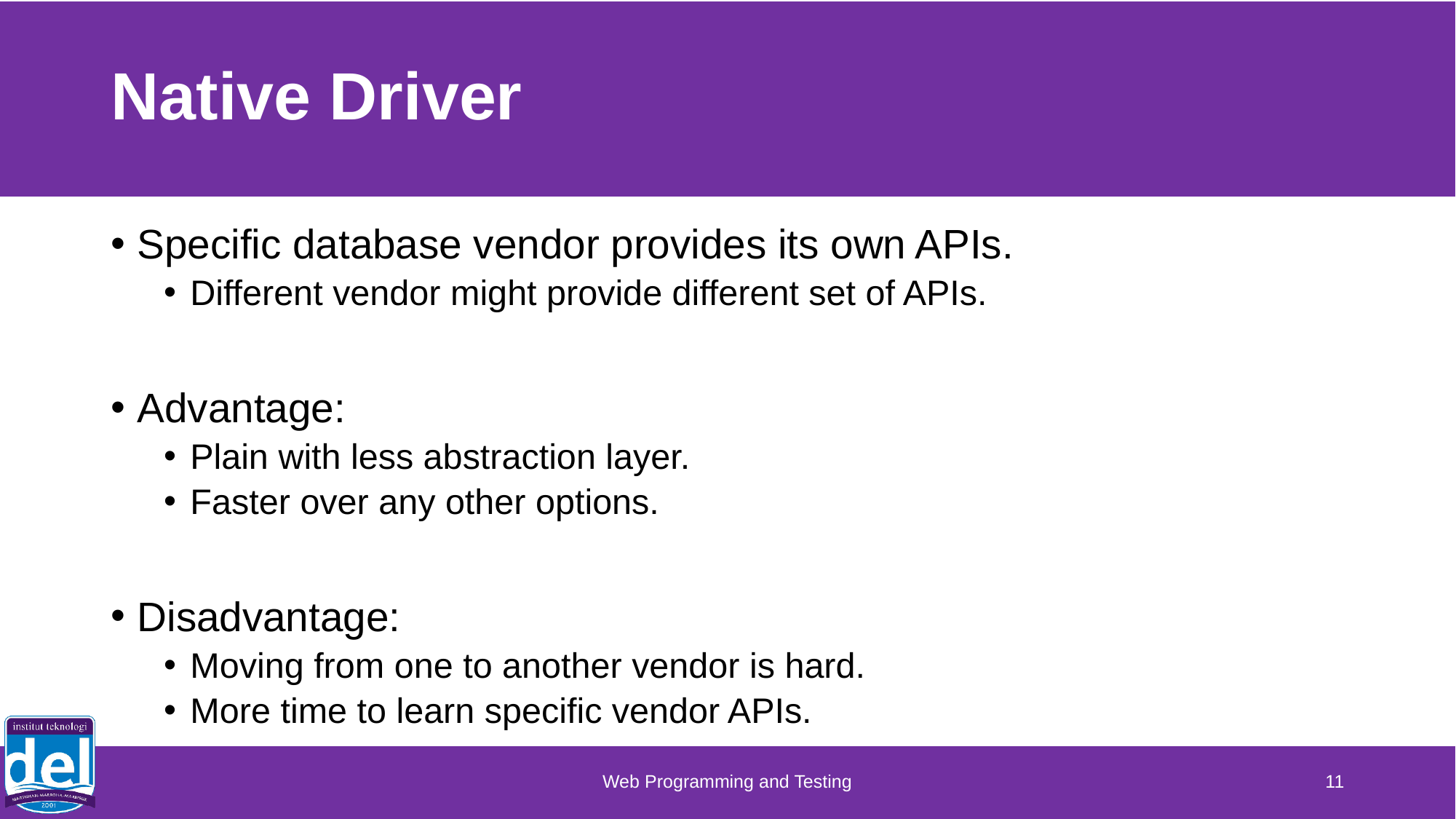

# Native Driver
Specific database vendor provides its own APIs.
Different vendor might provide different set of APIs.

Advantage:
Plain with less abstraction layer.
Faster over any other options.

Disadvantage:
Moving from one to another vendor is hard.
More time to learn specific vendor APIs.
Web Programming and Testing
11